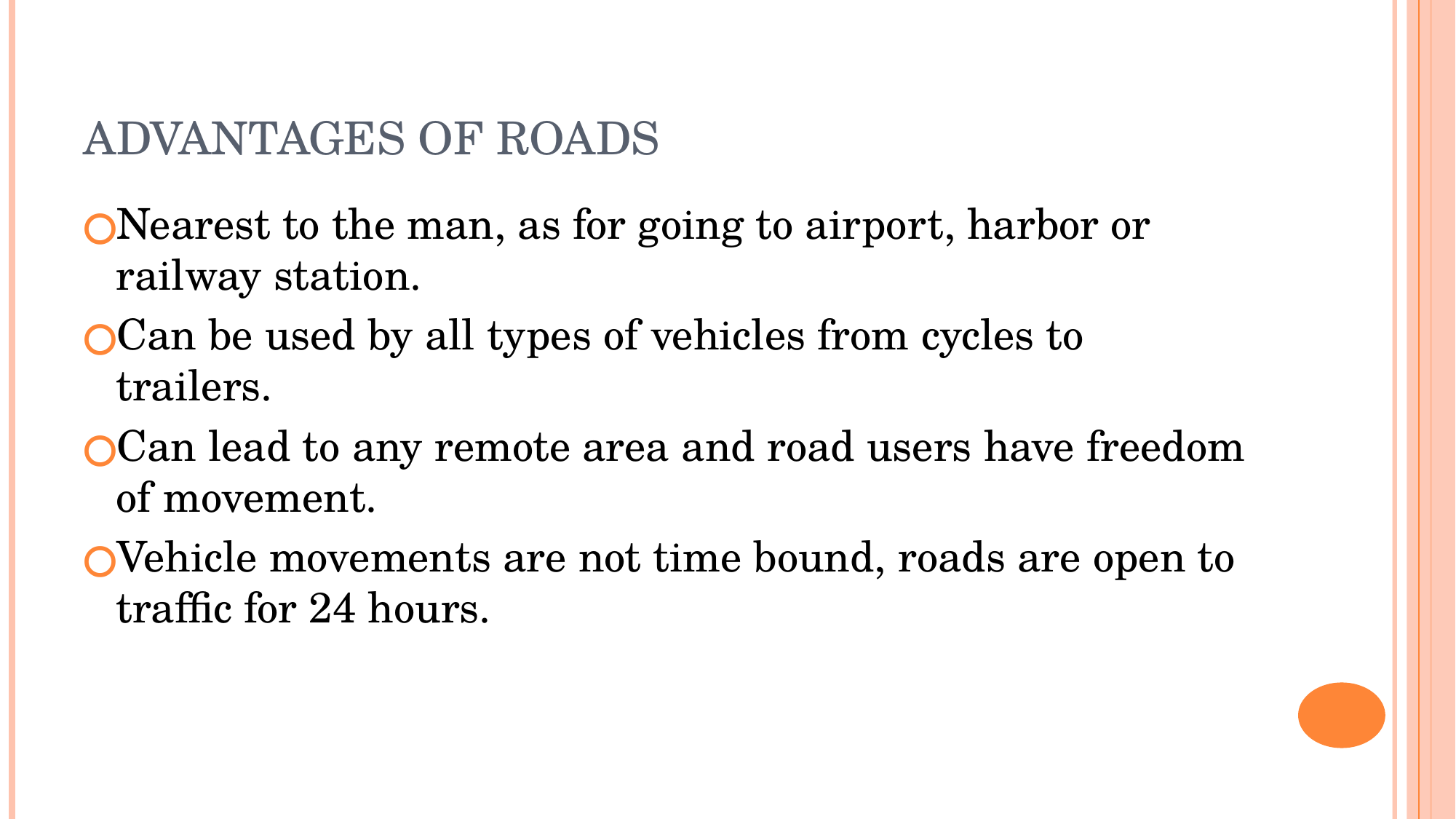

# ADVANTAGES OF ROADS
Nearest to the man, as for going to airport, harbor or railway station.
Can be used by all types of vehicles from cycles to trailers.
Can lead to any remote area and road users have freedom of movement.
Vehicle movements are not time bound, roads are open to traffic for 24 hours.